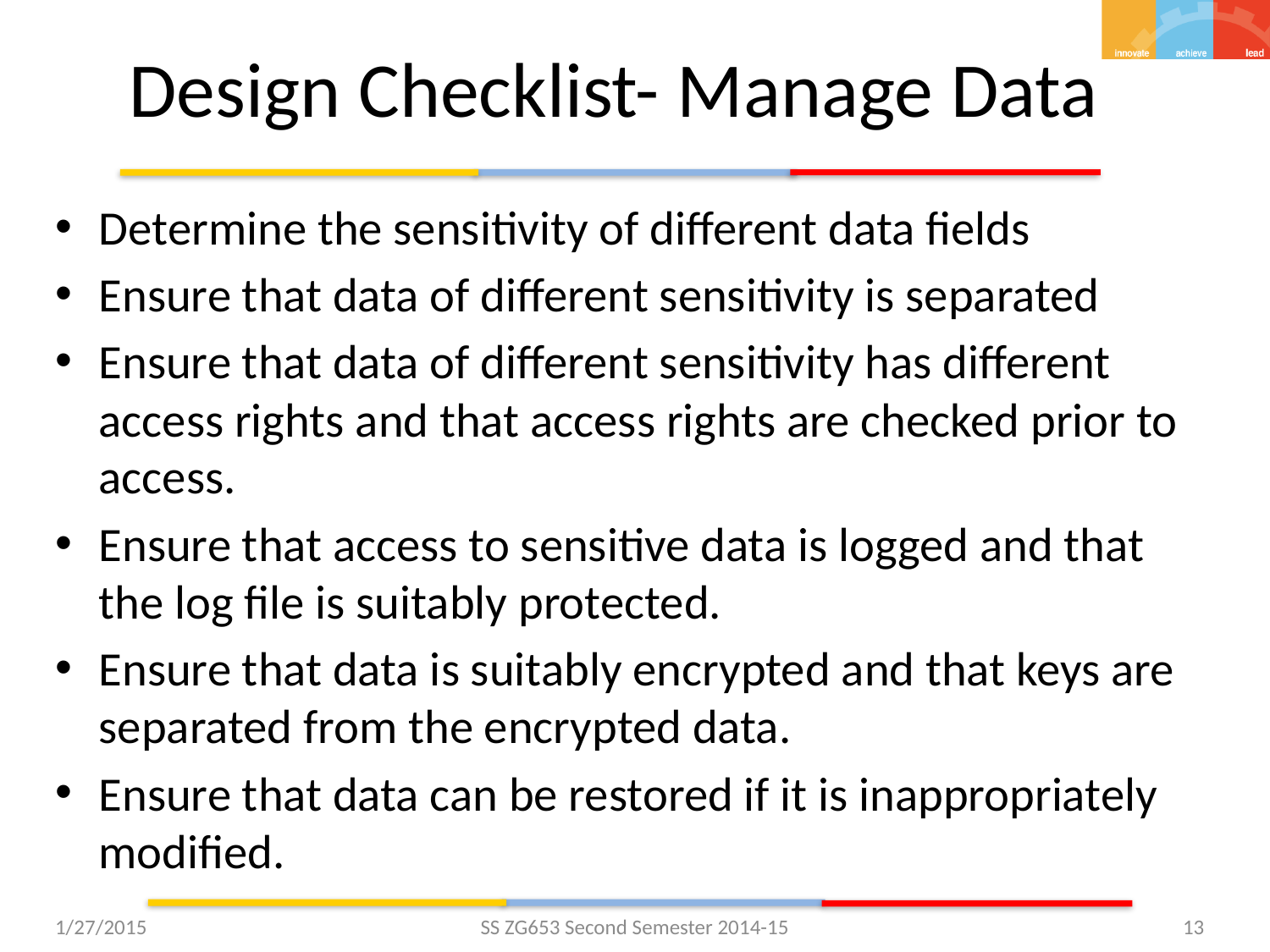

# Design Checklist- Manage Data
Determine the sensitivity of different data fields
Ensure that data of different sensitivity is separated
Ensure that data of different sensitivity has different access rights and that access rights are checked prior to access.
Ensure that access to sensitive data is logged and that the log file is suitably protected.
Ensure that data is suitably encrypted and that keys are separated from the encrypted data.
Ensure that data can be restored if it is inappropriately modified.

1/27/2015
SS ZG653 Second Semester 2014-15
13